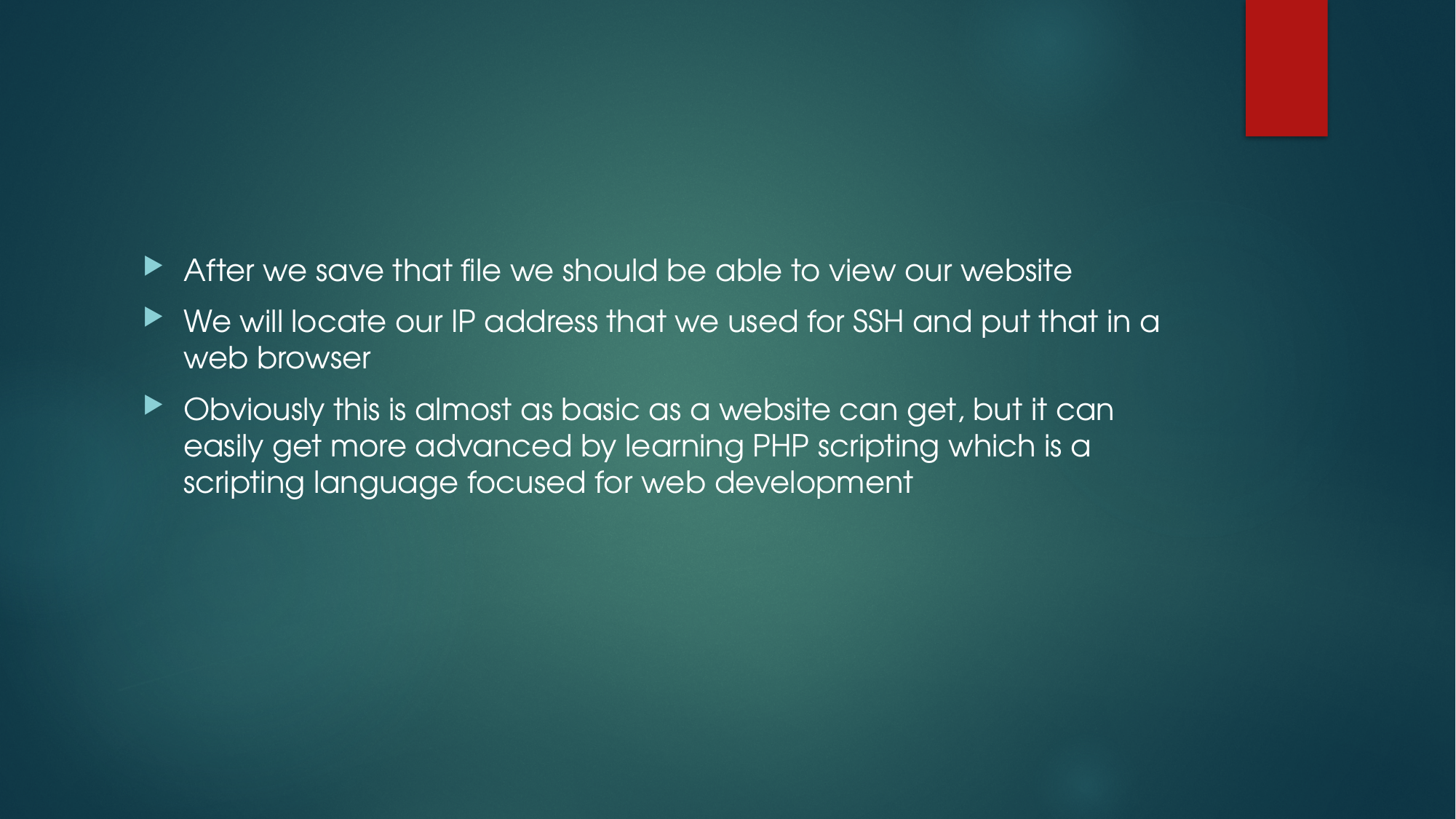

#
After we save that file we should be able to view our website
We will locate our IP address that we used for SSH and put that in a web browser
Obviously this is almost as basic as a website can get, but it can easily get more advanced by learning PHP scripting which is a scripting language focused for web development